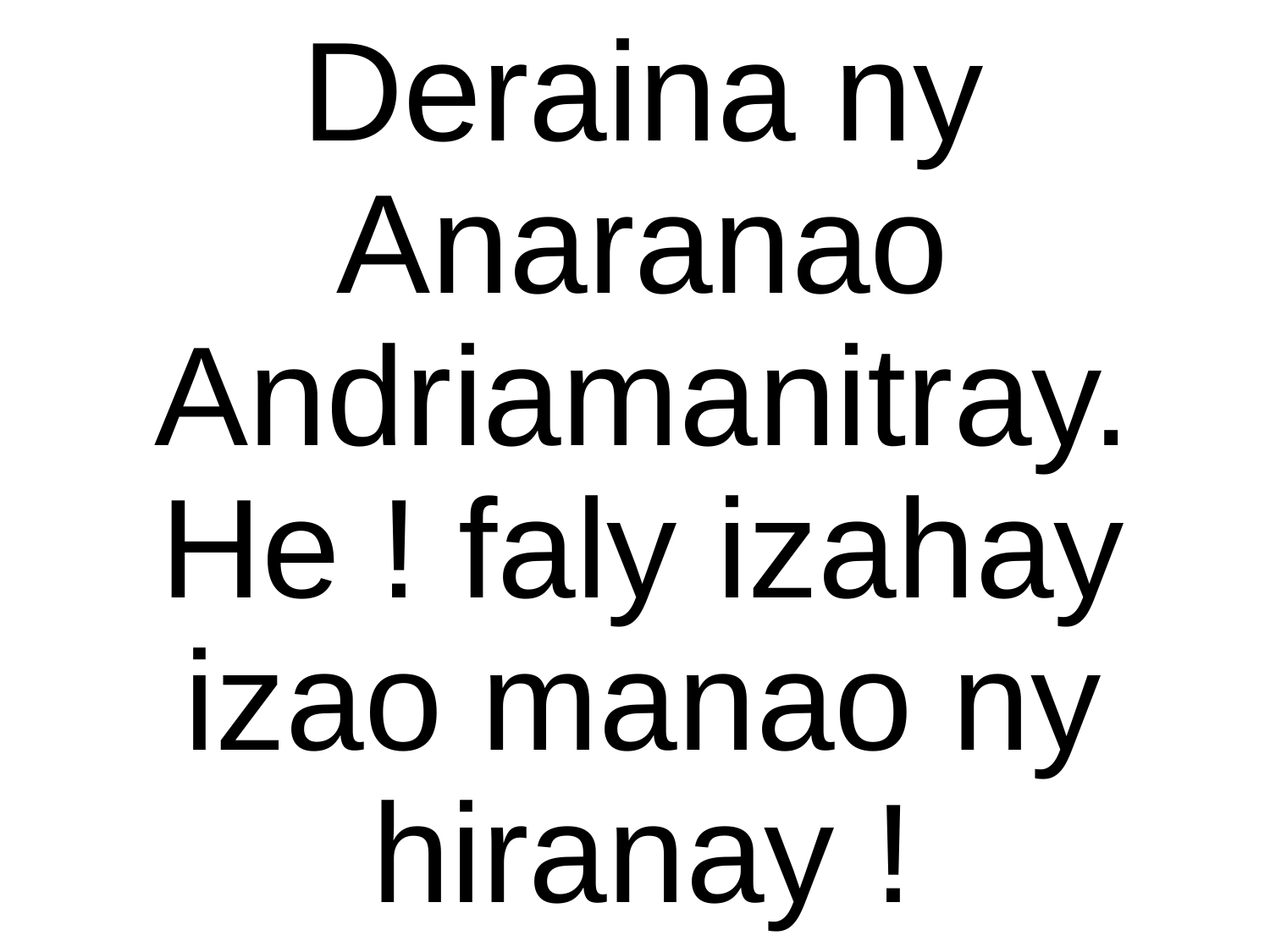

Deraina ny Anaranao Andriamanitray.
He ! faly izahay izao manao ny hiranay !